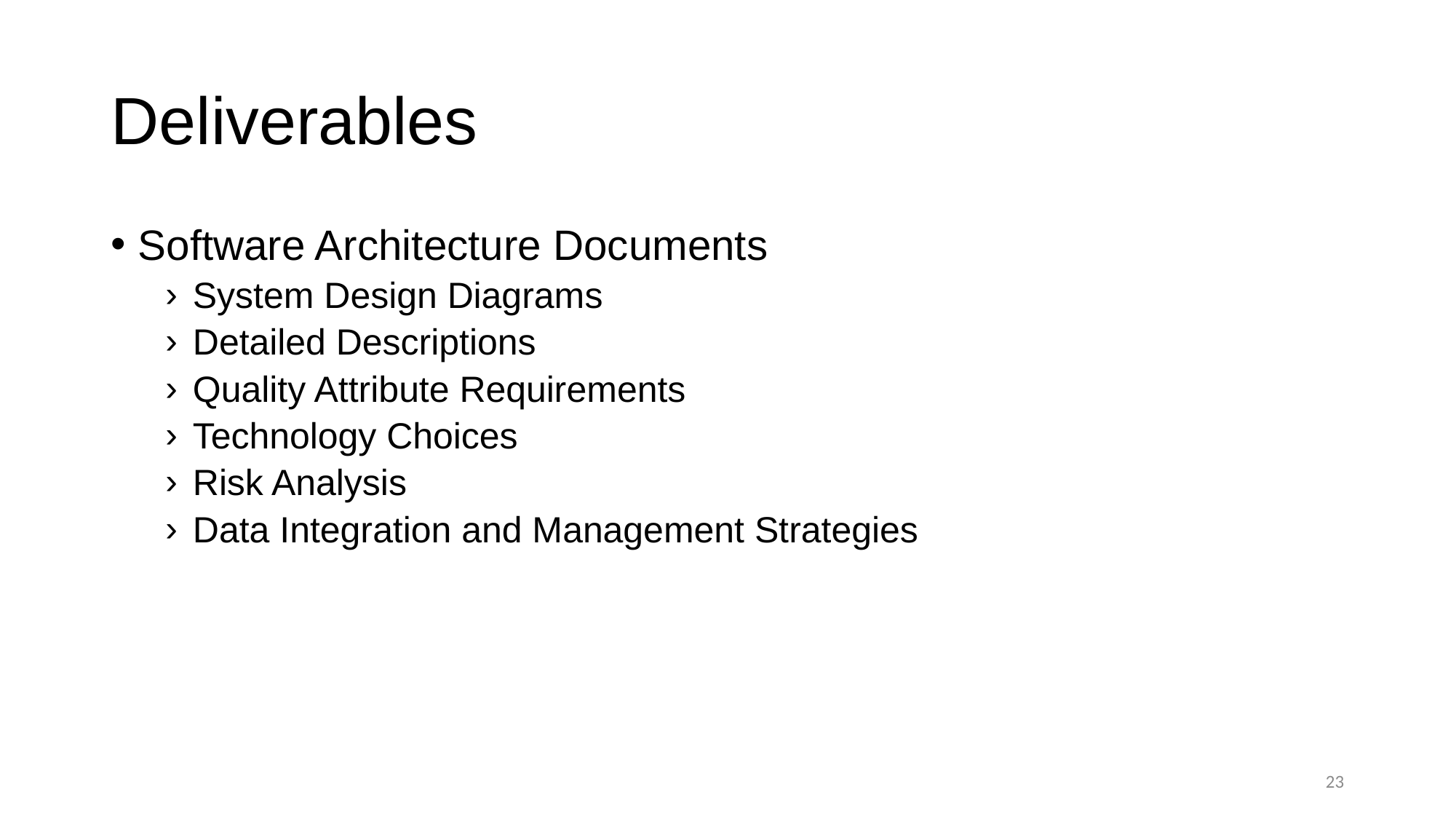

# Deliverables
Software Architecture Documents
System Design Diagrams
Detailed Descriptions
Quality Attribute Requirements
Technology Choices
Risk Analysis
Data Integration and Management Strategies

23